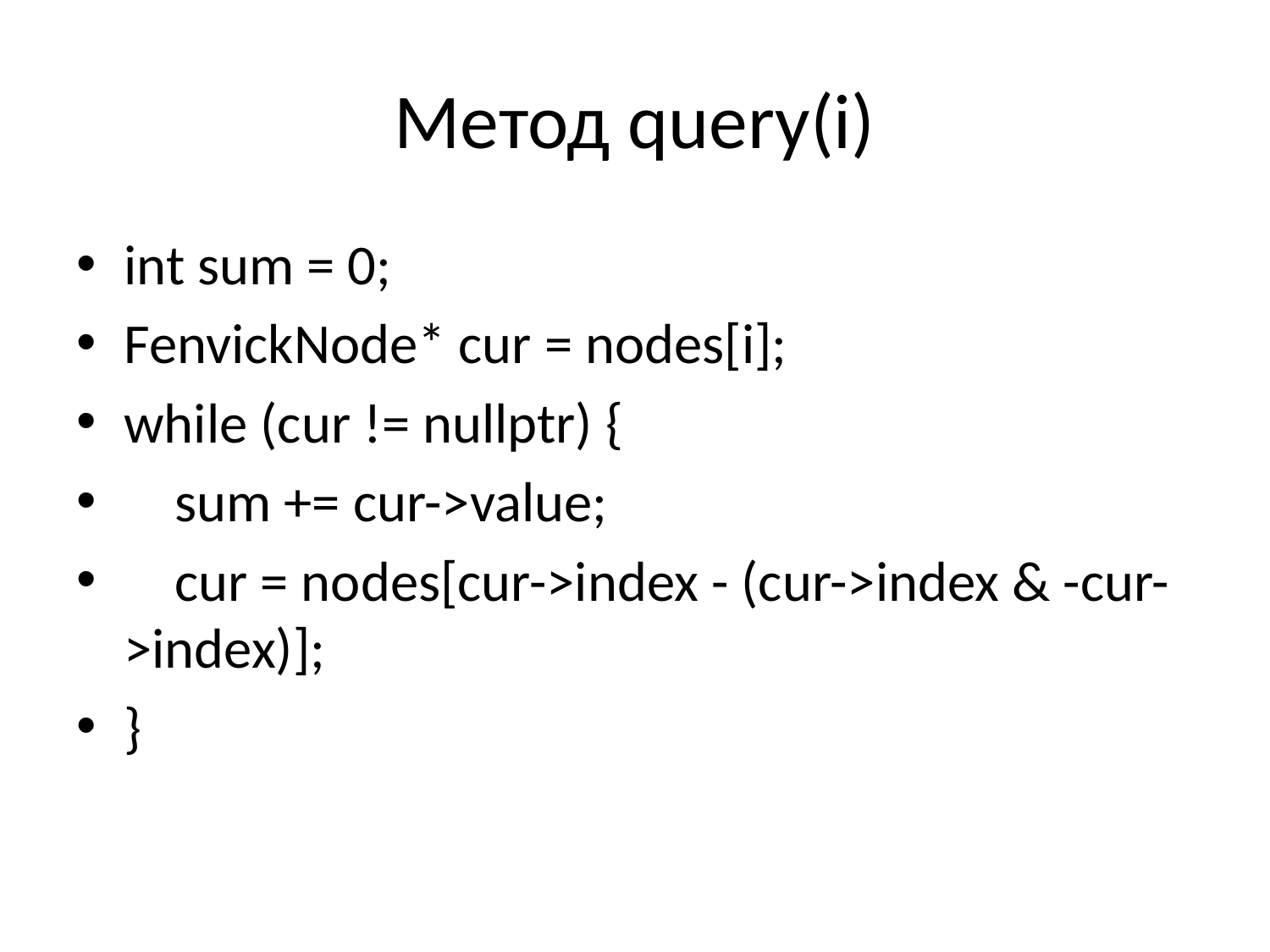

# Метод query(i)
int sum = 0;
FenvickNode* cur = nodes[i];
while (cur != nullptr) {
    sum += cur->value;
    cur = nodes[cur->index - (cur->index & -cur->index)];
}